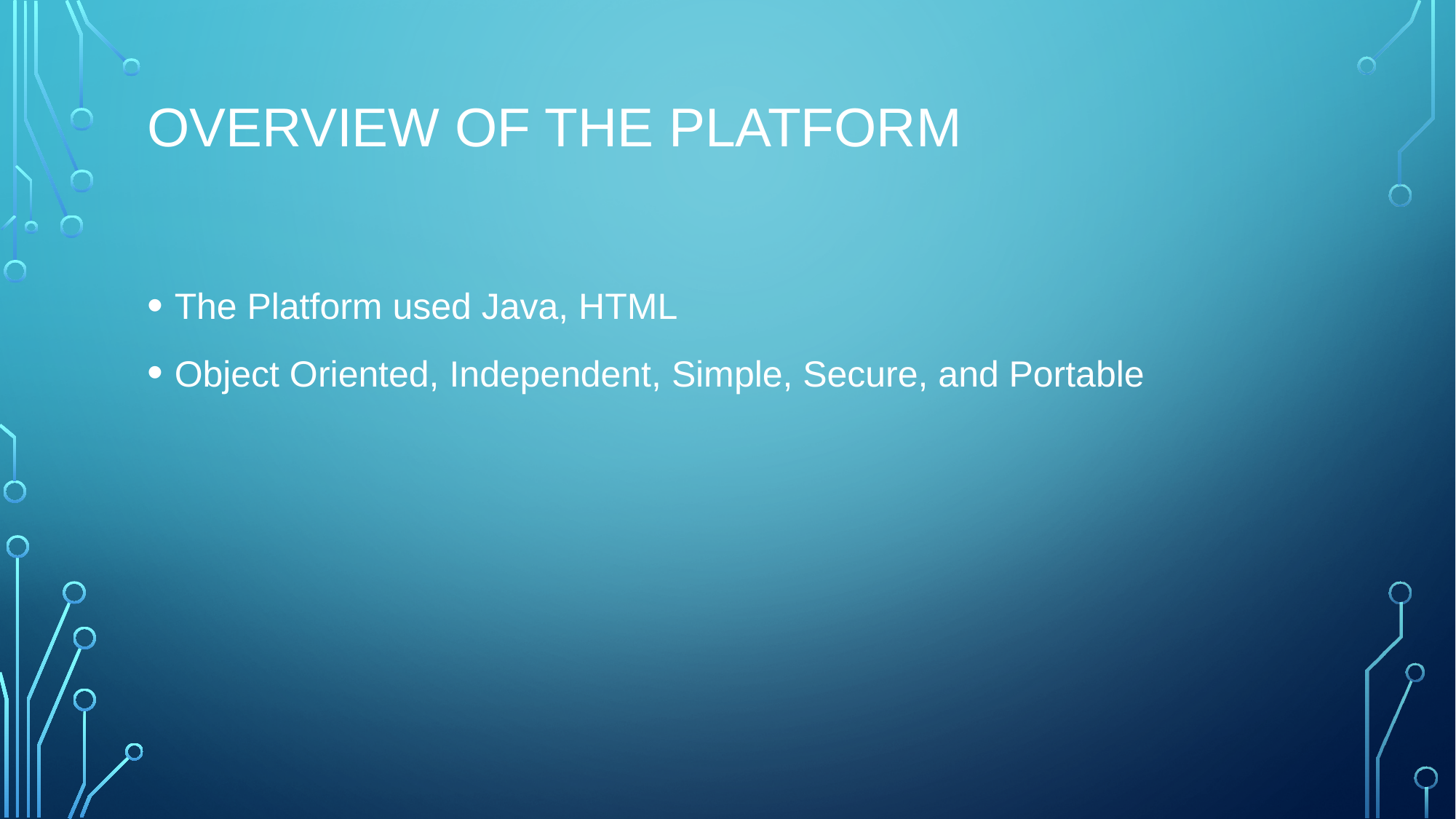

# Overview of the platform
The Platform used Java, HTML
Object Oriented, Independent, Simple, Secure, and Portable